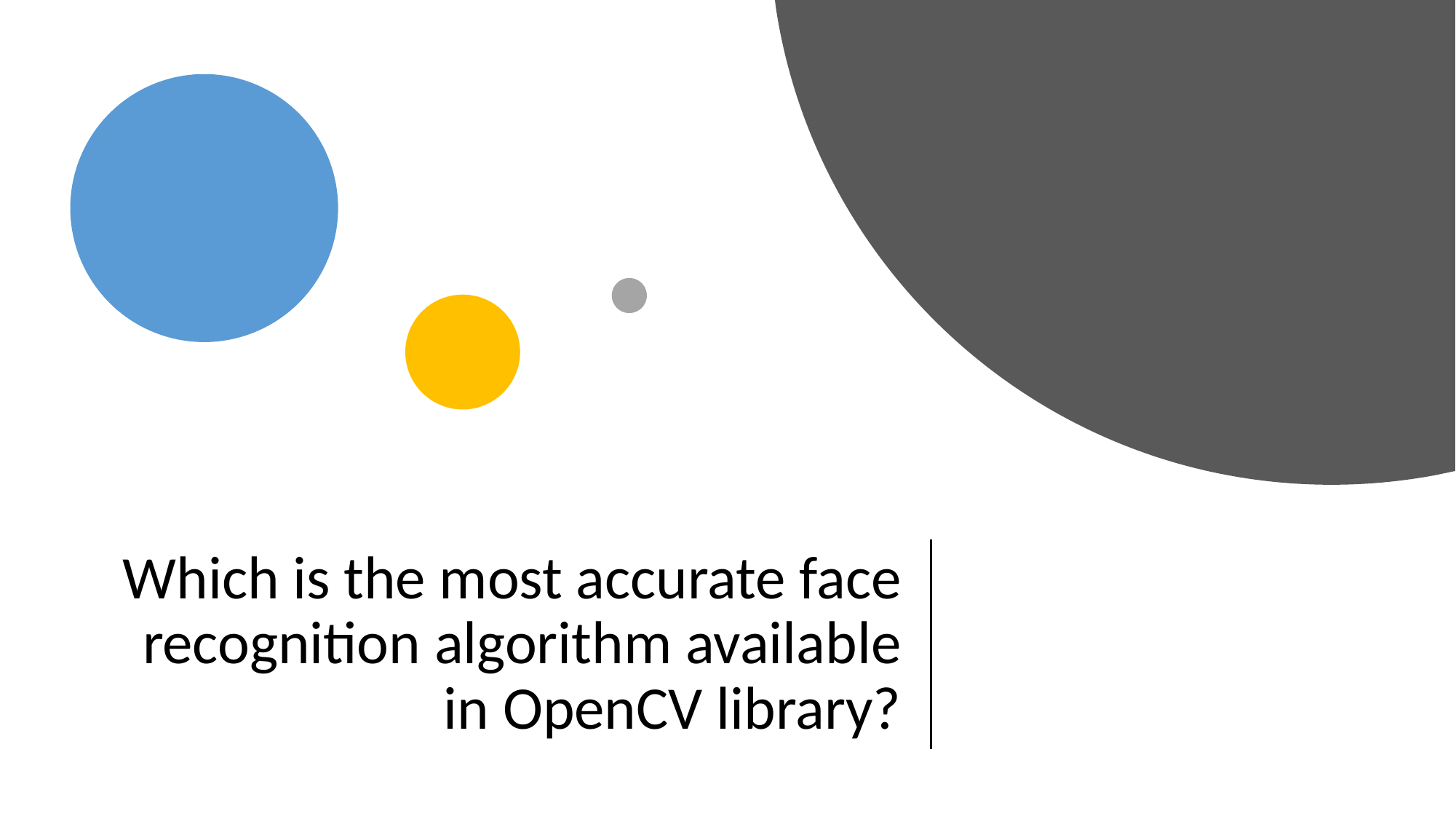

# Which is the most accurate face recognition algorithm available in OpenCV library?